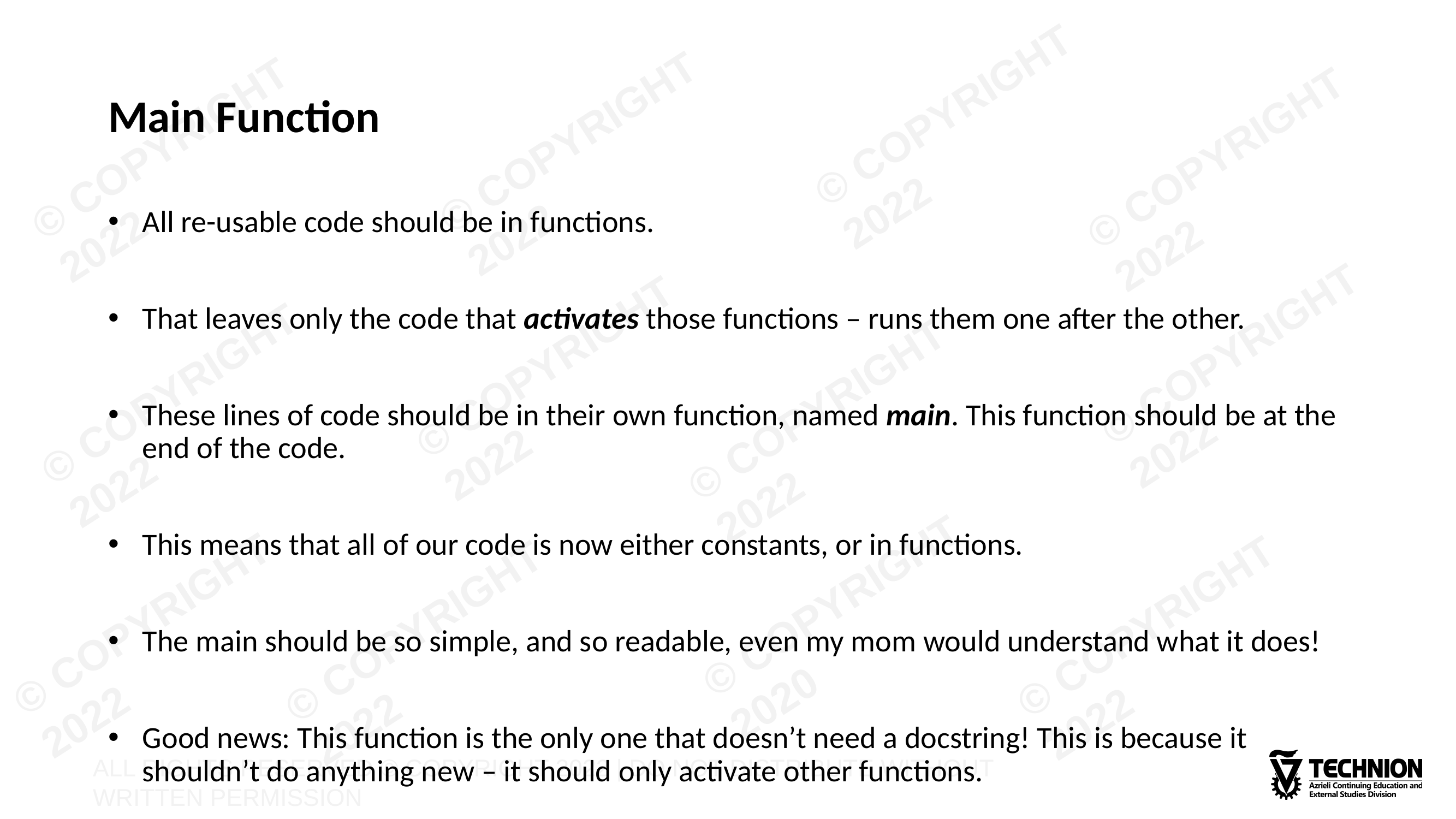

# Main Function
All re-usable code should be in functions.

That leaves only the code that activates those functions – runs them one after the other.

These lines of code should be in their own function, named main. This function should be at the end of the code.

This means that all of our code is now either constants, or in functions.

The main should be so simple, and so readable, even my mom would understand what it does!

Good news: This function is the only one that doesn’t need a docstring! This is because it shouldn’t do anything new – it should only activate other functions.